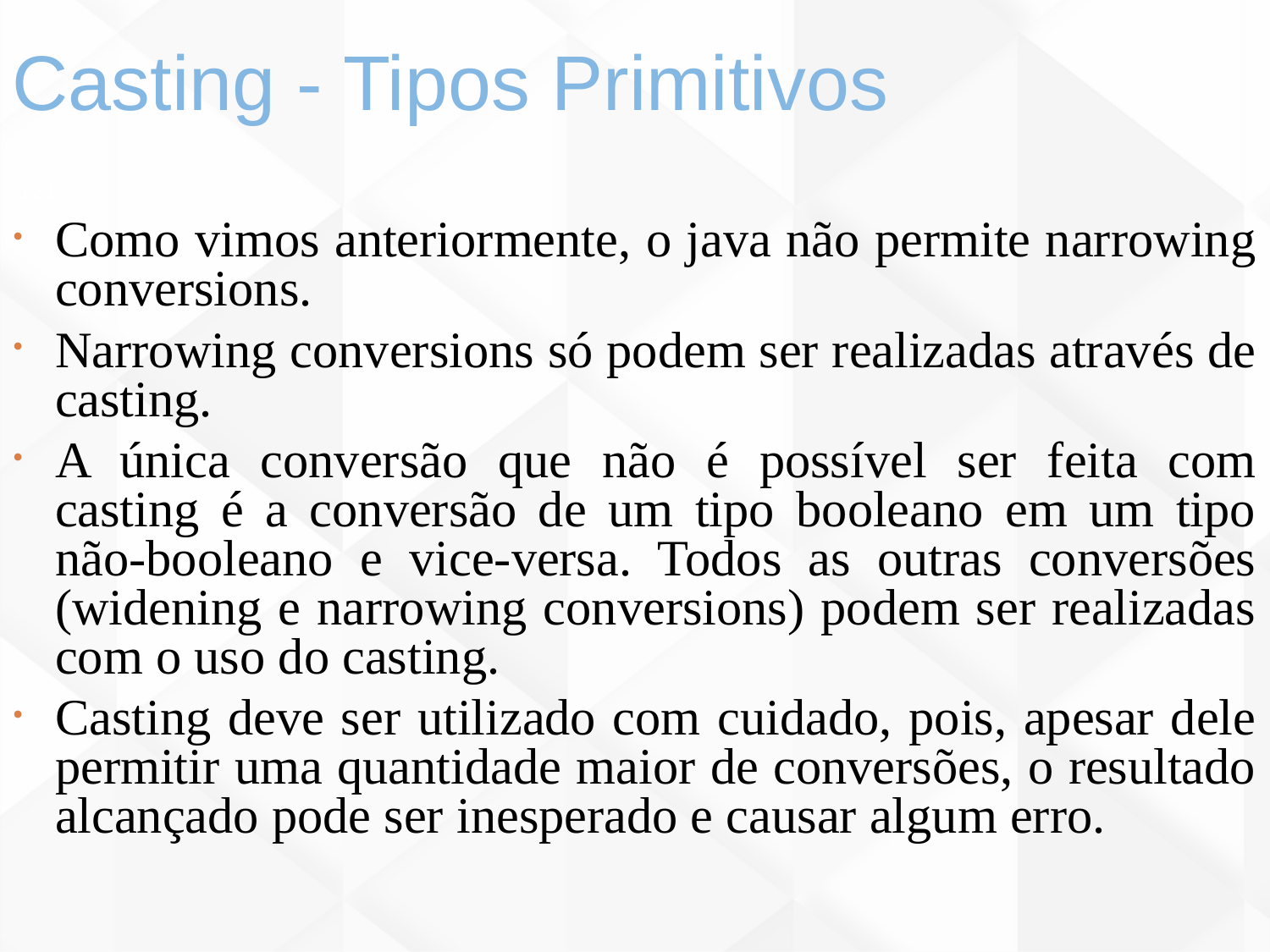

Casting - Tipos Primitivos
121
Como vimos anteriormente, o java não permite narrowing conversions.
Narrowing conversions só podem ser realizadas através de casting.
A única conversão que não é possível ser feita com casting é a conversão de um tipo booleano em um tipo não-booleano e vice-versa. Todos as outras conversões (widening e narrowing conversions) podem ser realizadas com o uso do casting.
Casting deve ser utilizado com cuidado, pois, apesar dele permitir uma quantidade maior de conversões, o resultado alcançado pode ser inesperado e causar algum erro.